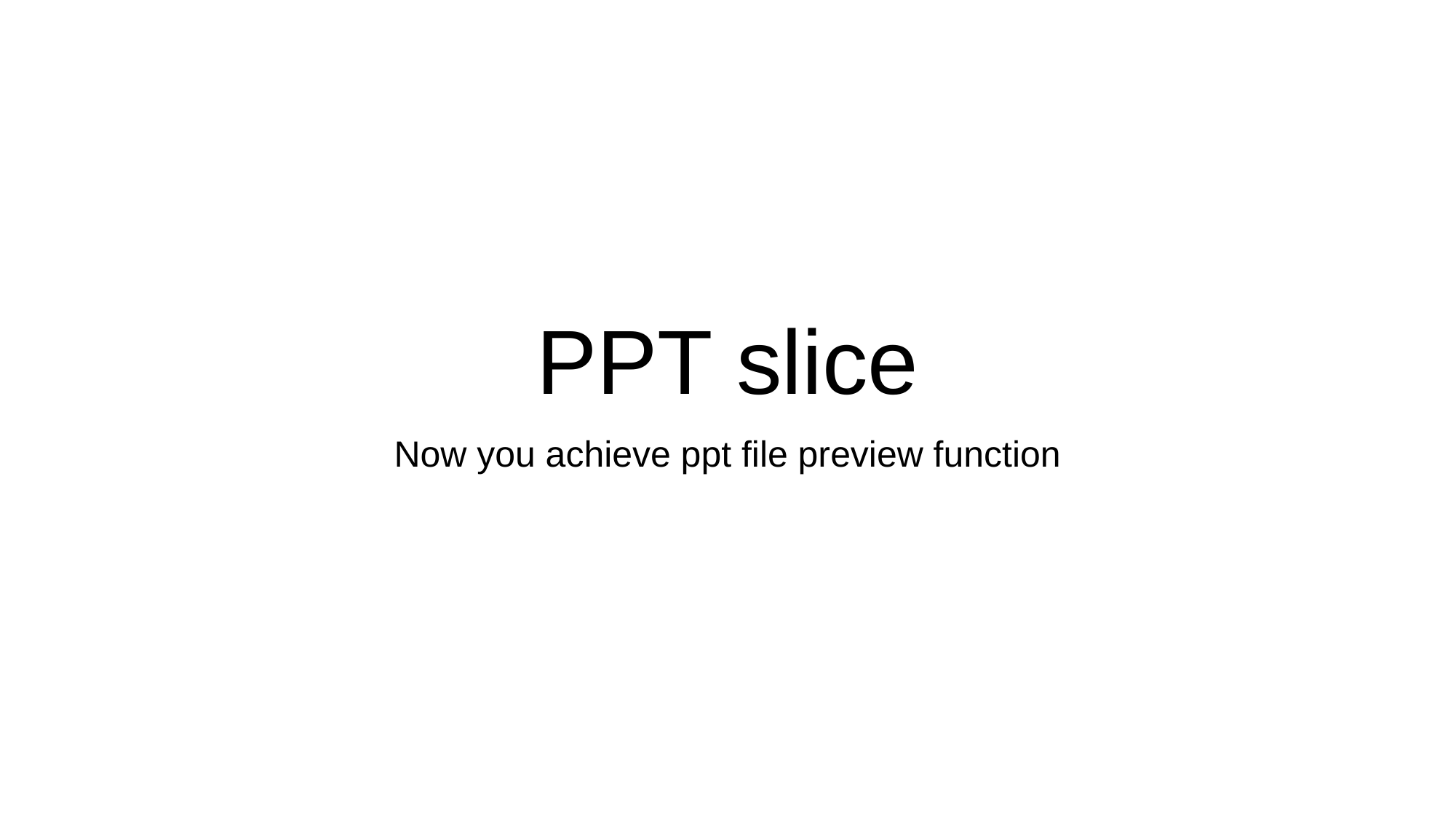

# PPT slice
Now you achieve ppt file preview function